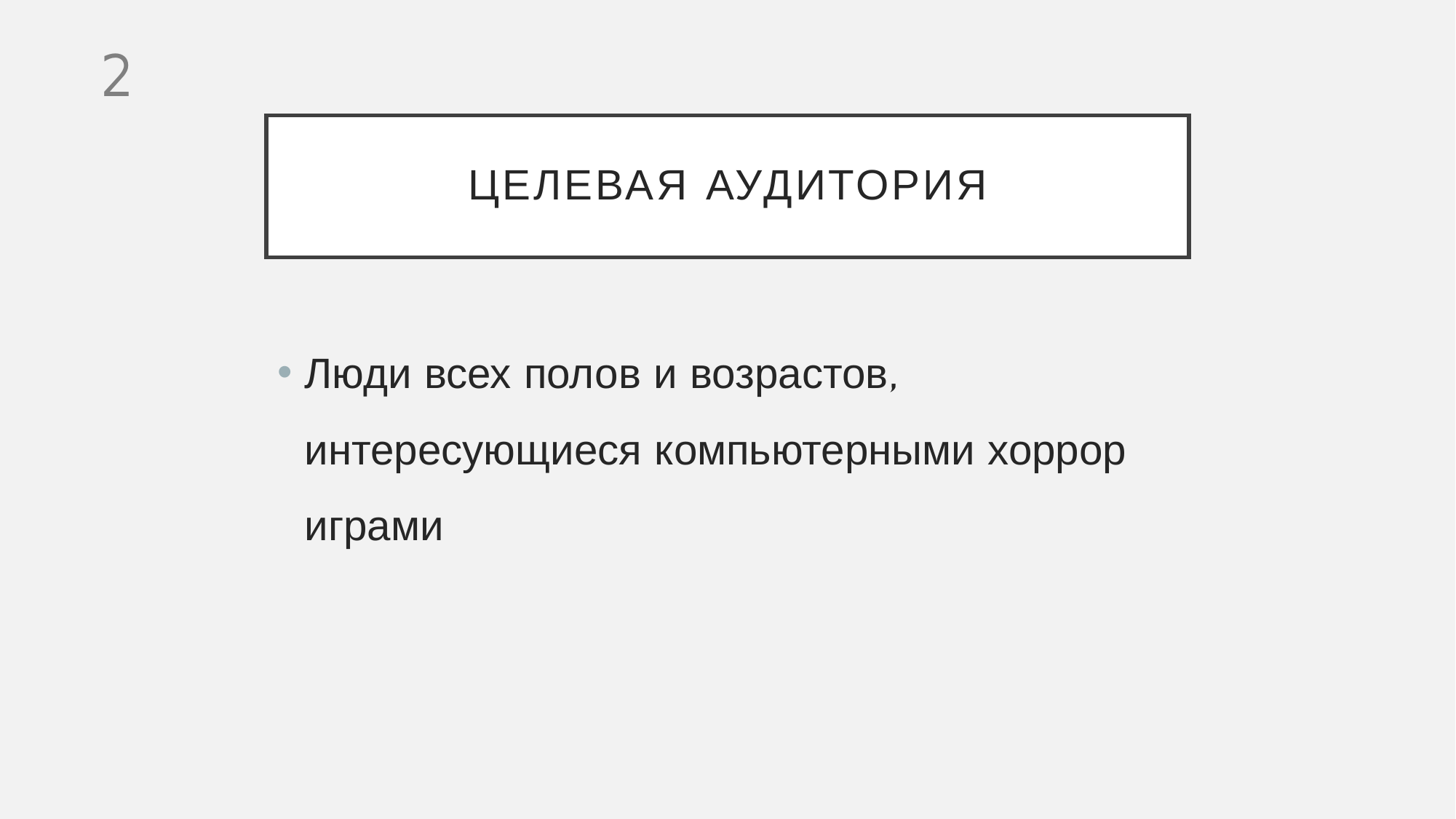

2
# Целевая аудитория
Люди всех полов и возрастов, интересующиеся компьютерными хоррор играми